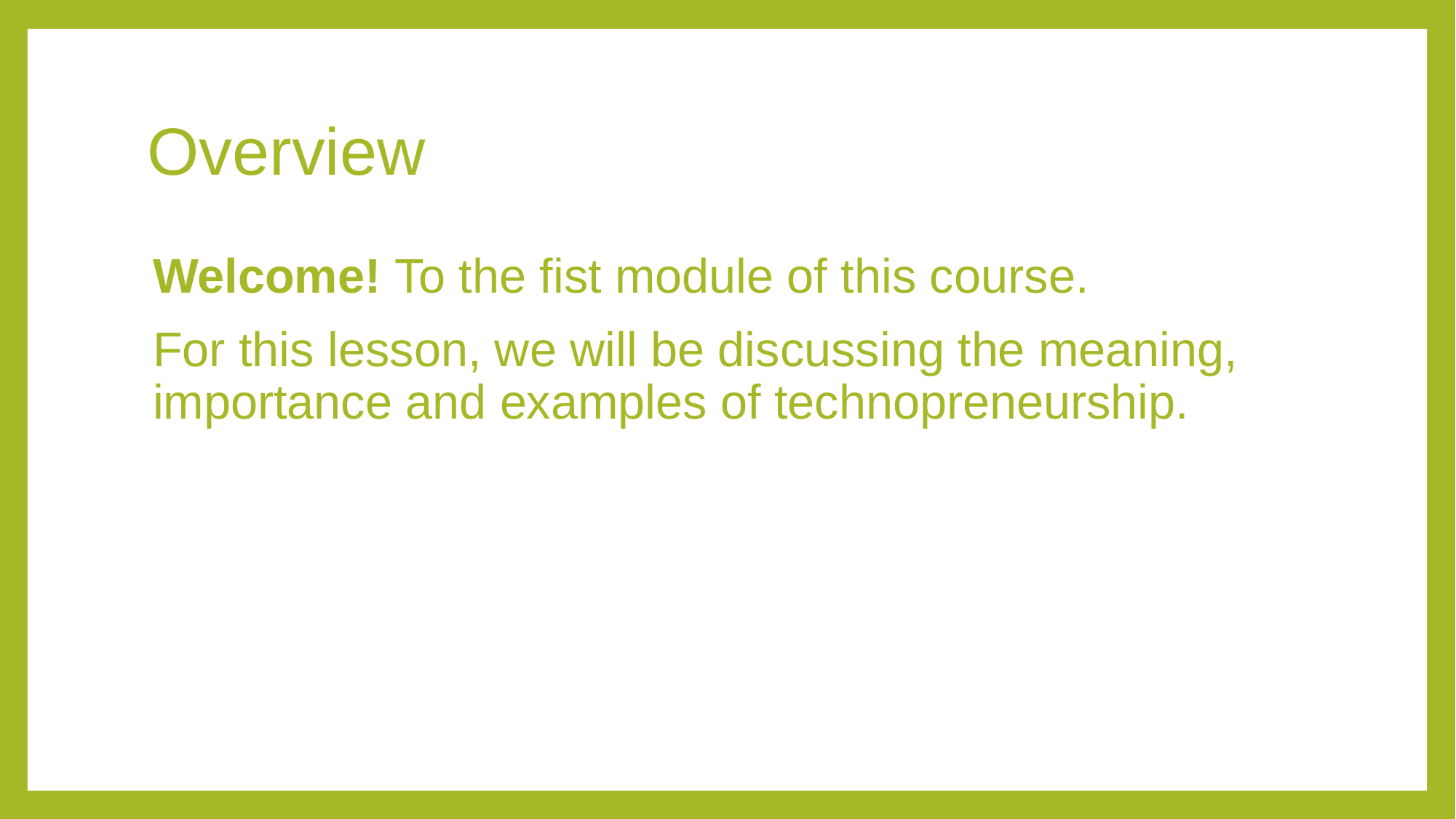

# Overview
Welcome! To the fist module of this course.
For this lesson, we will be discussing the meaning, importance and examples of technopreneurship.